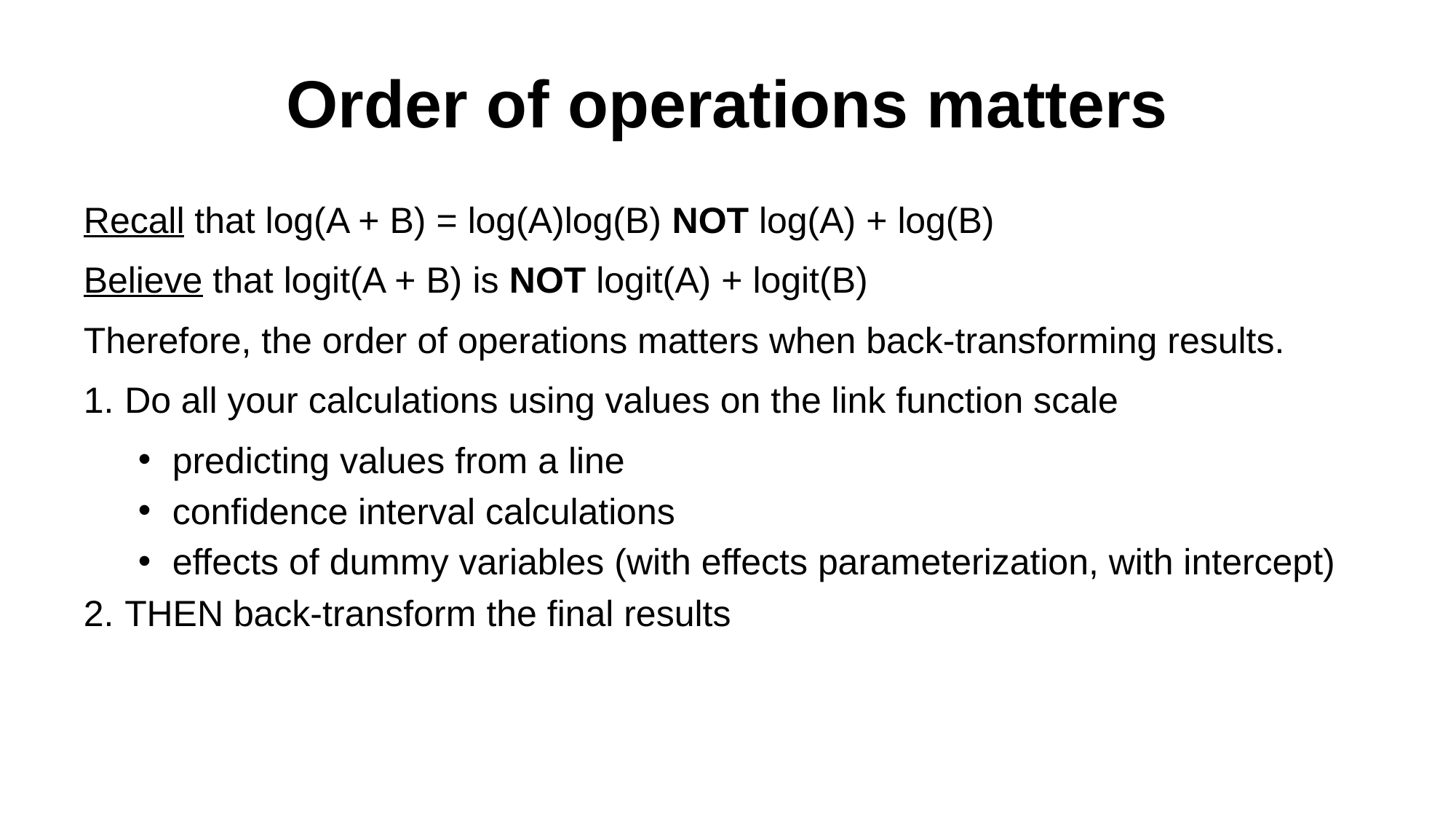

# Order of operations matters
Recall that log(A + B) = log(A)log(B) NOT log(A) + log(B)
Believe that logit(A + B) is NOT logit(A) + logit(B)
Therefore, the order of operations matters when back-transforming results.
Do all your calculations using values on the link function scale
predicting values from a line
confidence interval calculations
effects of dummy variables (with effects parameterization, with intercept)
THEN back-transform the final results